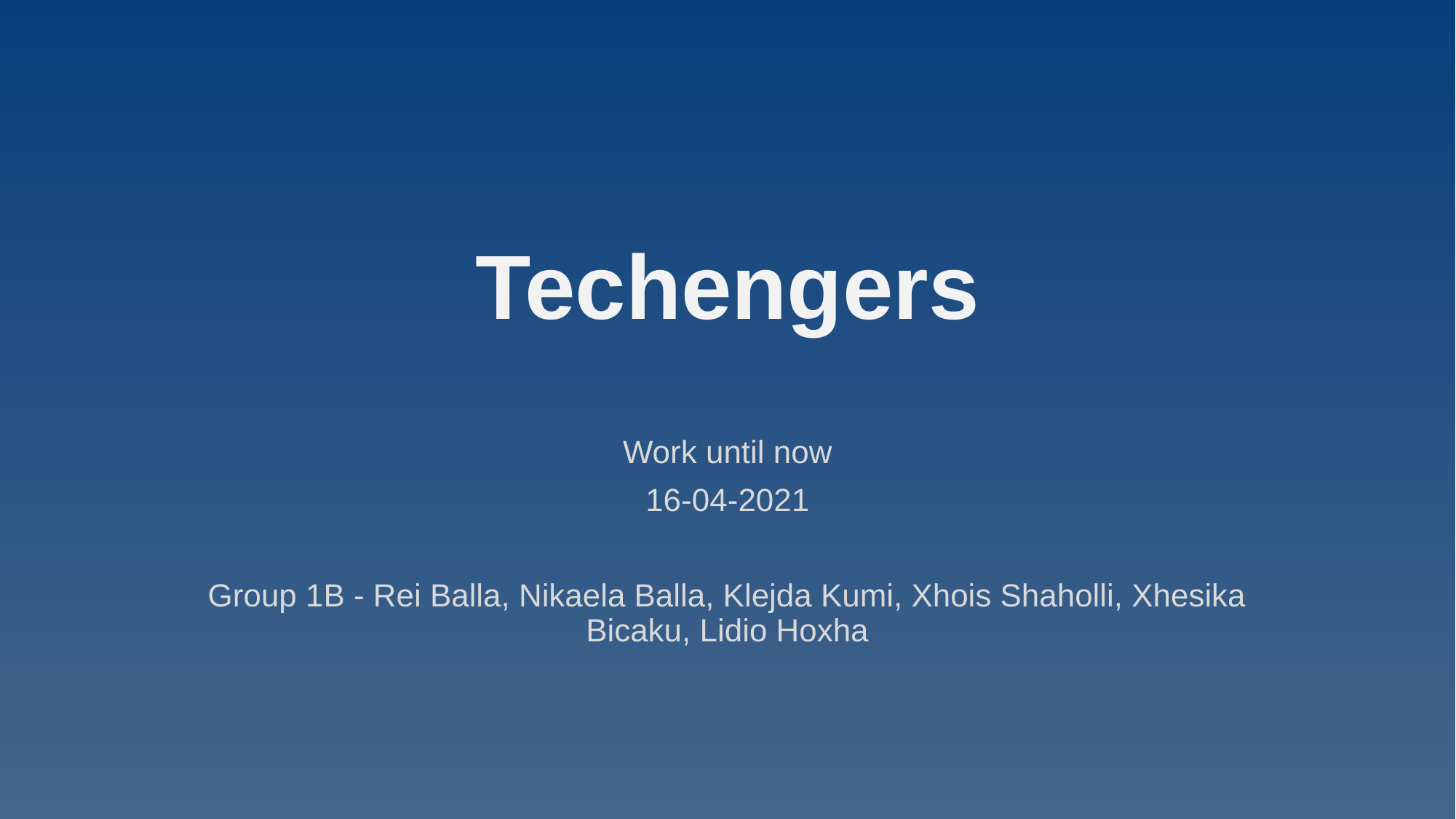

# Techengers
Work until now
16-04-2021

Group 1B - Rei Balla, Nikaela Balla, Klejda Kumi, Xhois Shaholli, Xhesika Bicaku, Lidio Hoxha